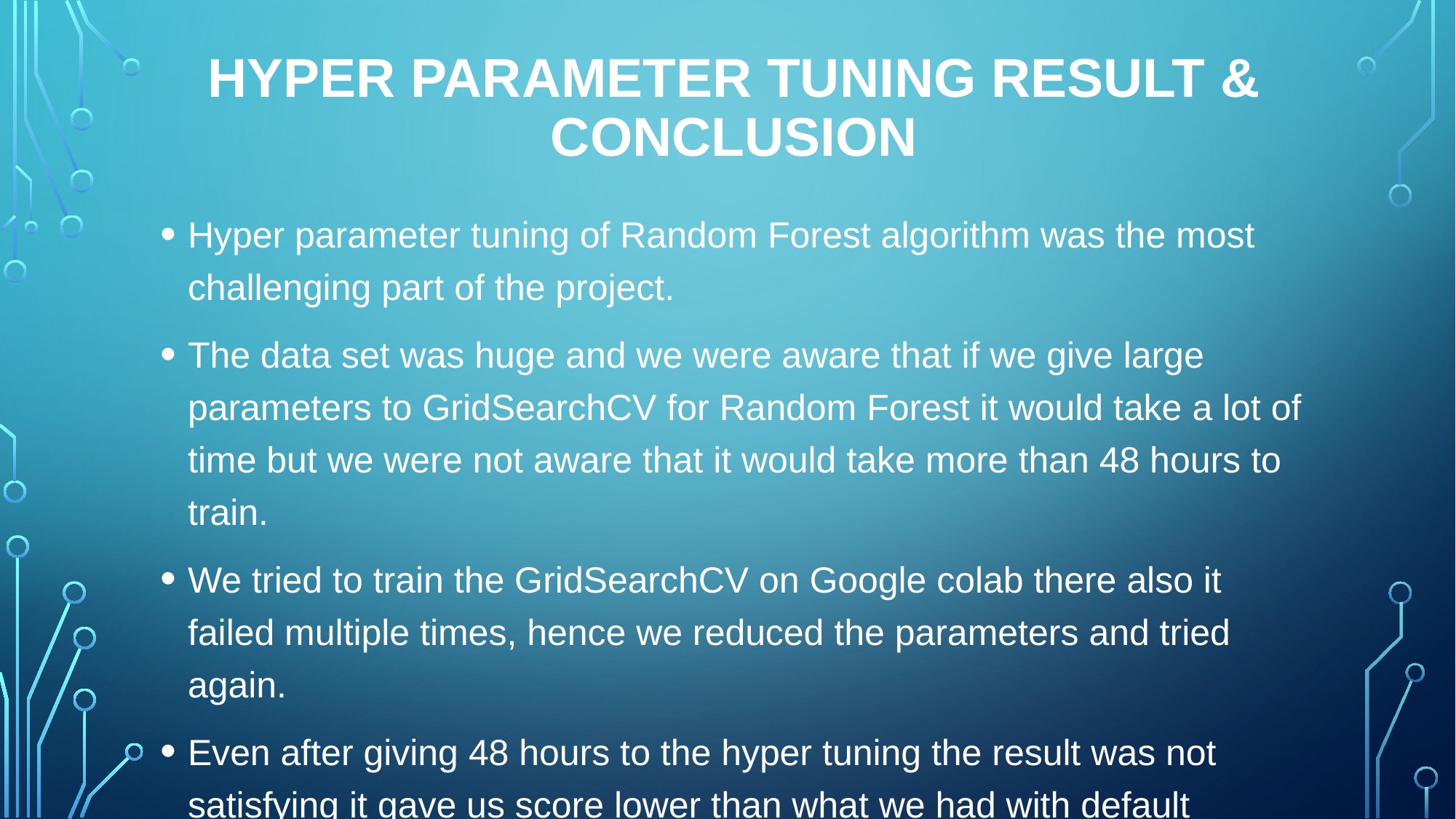

# Hyper parameter tuning result & conclusion
Hyper parameter tuning of Random Forest algorithm was the most challenging part of the project.
The data set was huge and we were aware that if we give large parameters to GridSearchCV for Random Forest it would take a lot of time but we were not aware that it would take more than 48 hours to train.
We tried to train the GridSearchCV on Google colab there also it failed multiple times, hence we reduced the parameters and tried again.
Even after giving 48 hours to the hyper tuning the result was not satisfying it gave us score lower than what we had with default parameters.
Hence proceeded the model saving with default Random Forest model.